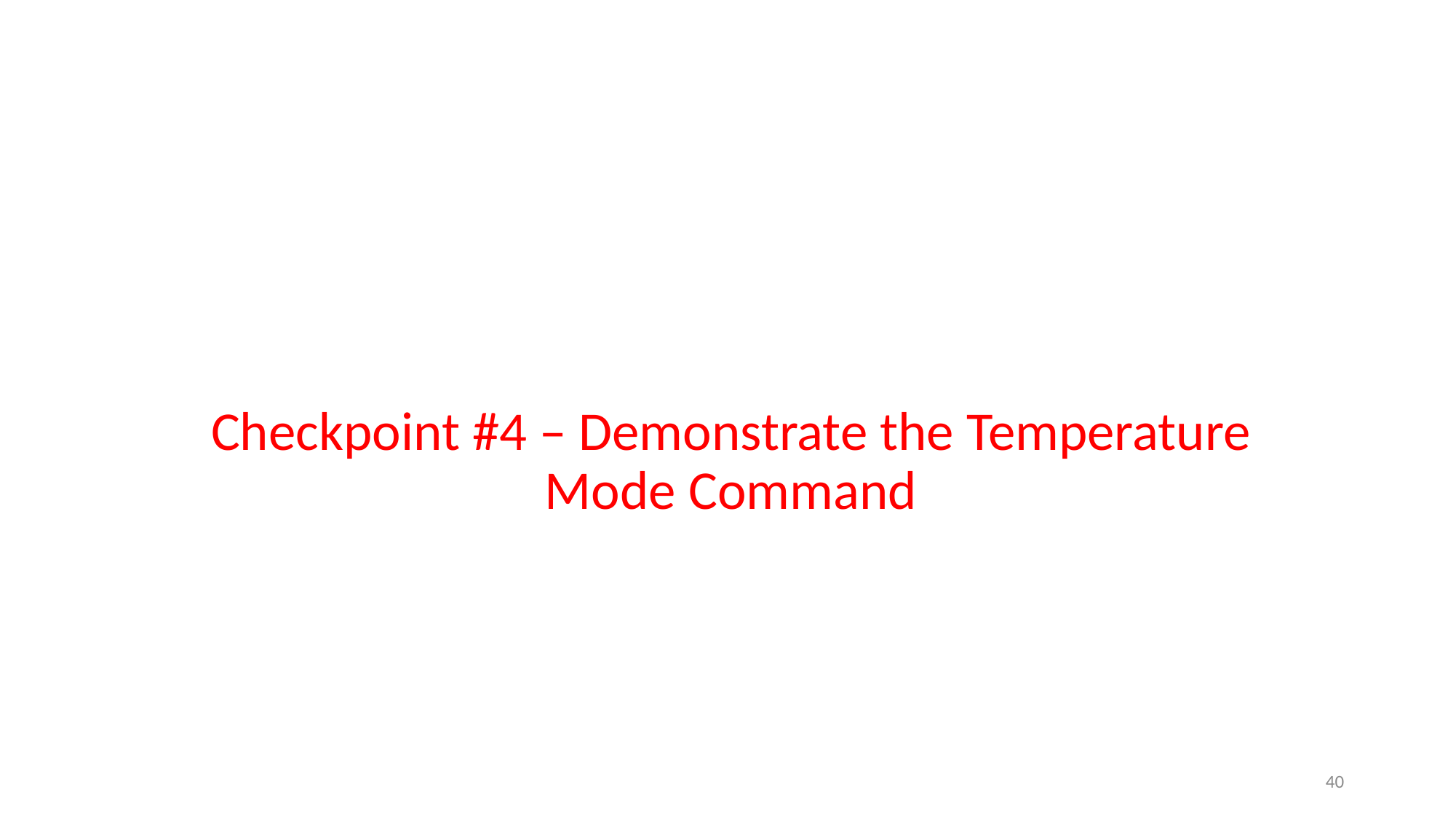

# Checkpoint #4 – Demonstrate the Temperature Mode Command
40